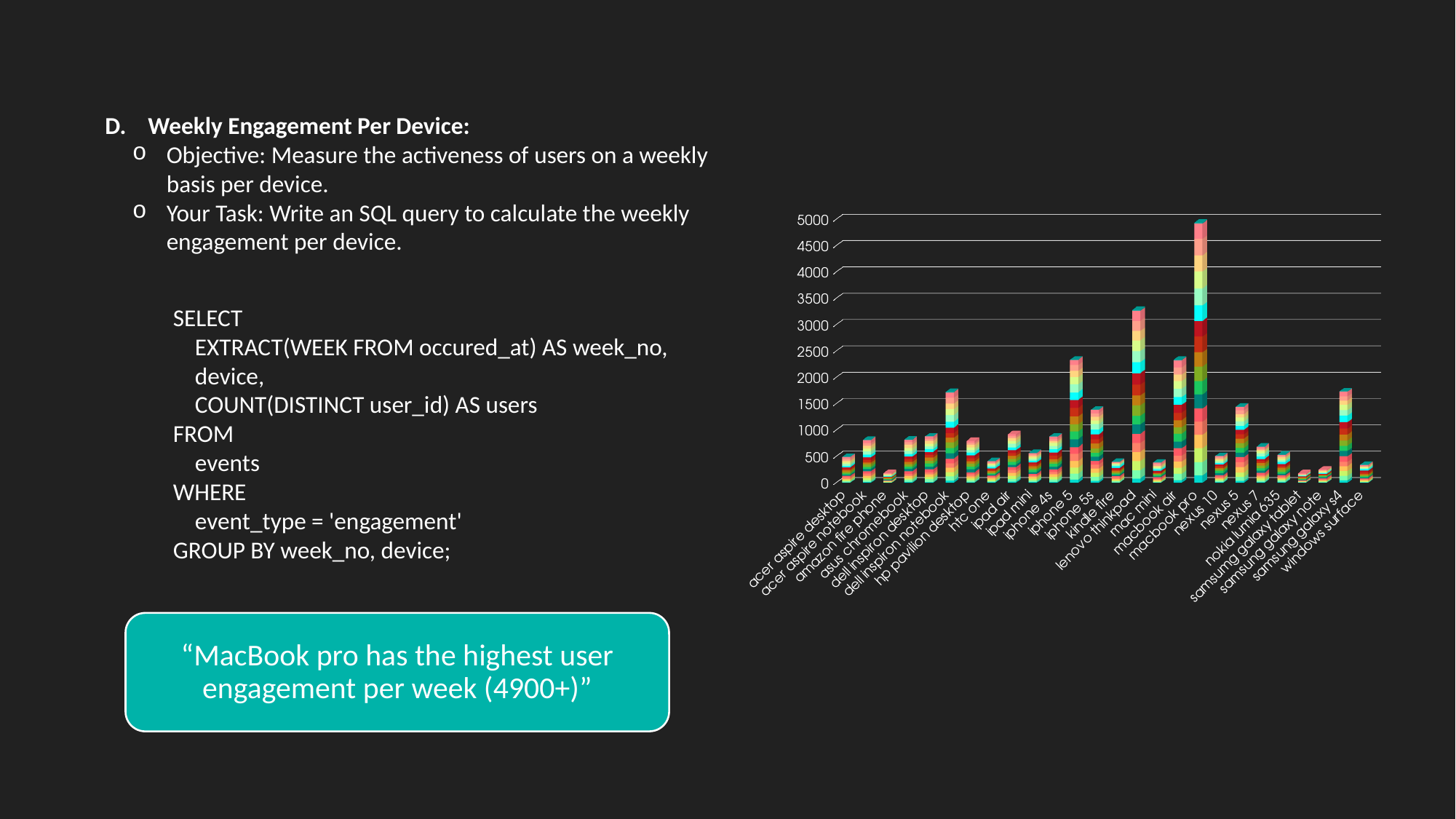

D.    Weekly Engagement Per Device:
Objective: Measure the activeness of users on a weekly basis per device.
Your Task: Write an SQL query to calculate the weekly engagement per device.

[unsupported chart]

SELECT
    EXTRACT(WEEK FROM occured_at) AS week_no,
    device,
    COUNT(DISTINCT user_id) AS users
FROM
    events
WHERE
    event_type = 'engagement'
GROUP BY week_no, device;

“MacBook pro has the highest user engagement per week (4900+)”